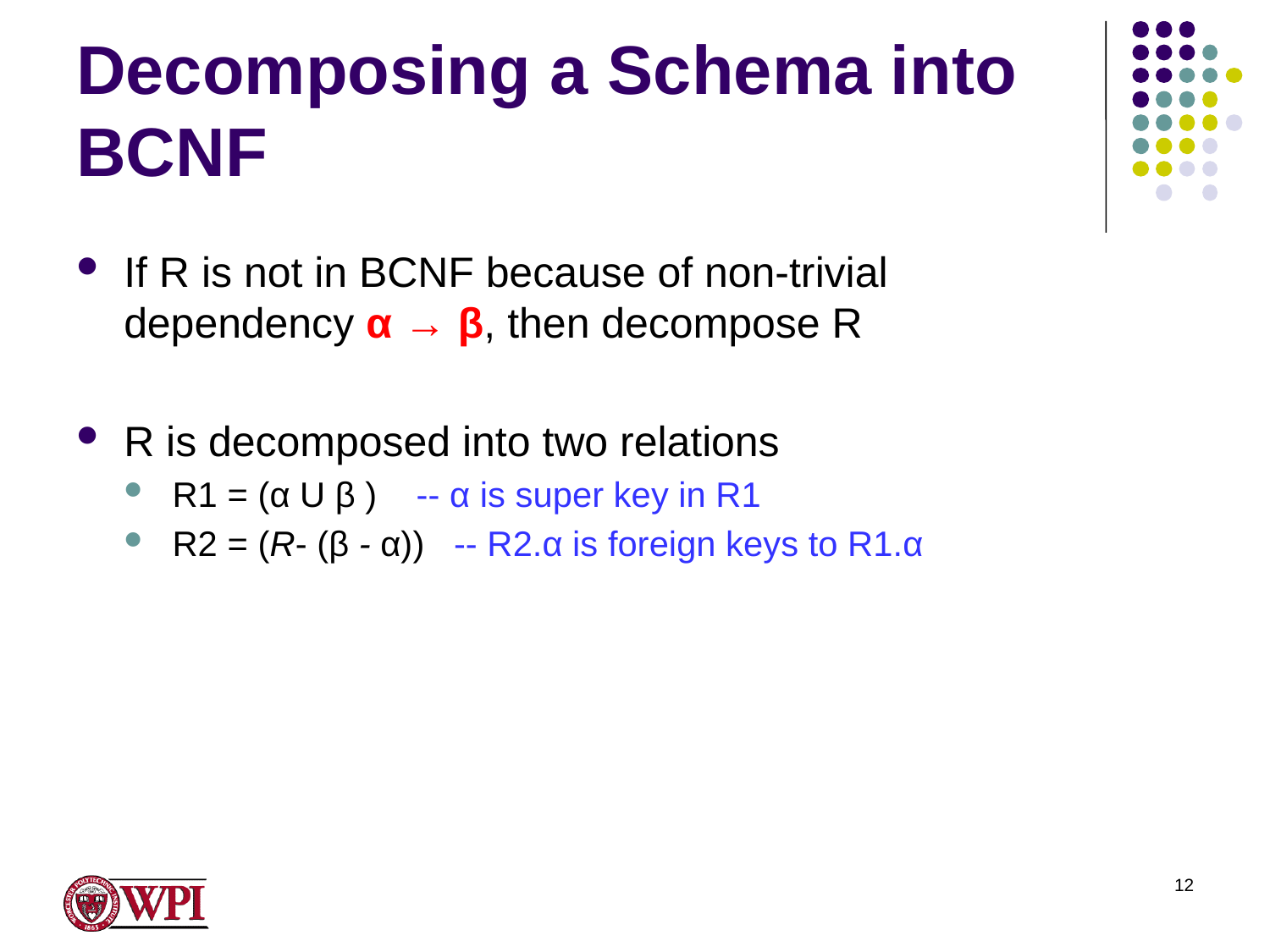

# Decomposing a Schema into BCNF
If R is not in BCNF because of non-trivial dependency α → β, then decompose R

R is decomposed into two relations
R1 = (α U β )    -- α is super key in R1
R2 = (R- (β - α))   -- R2.α is foreign keys to R1.α

12